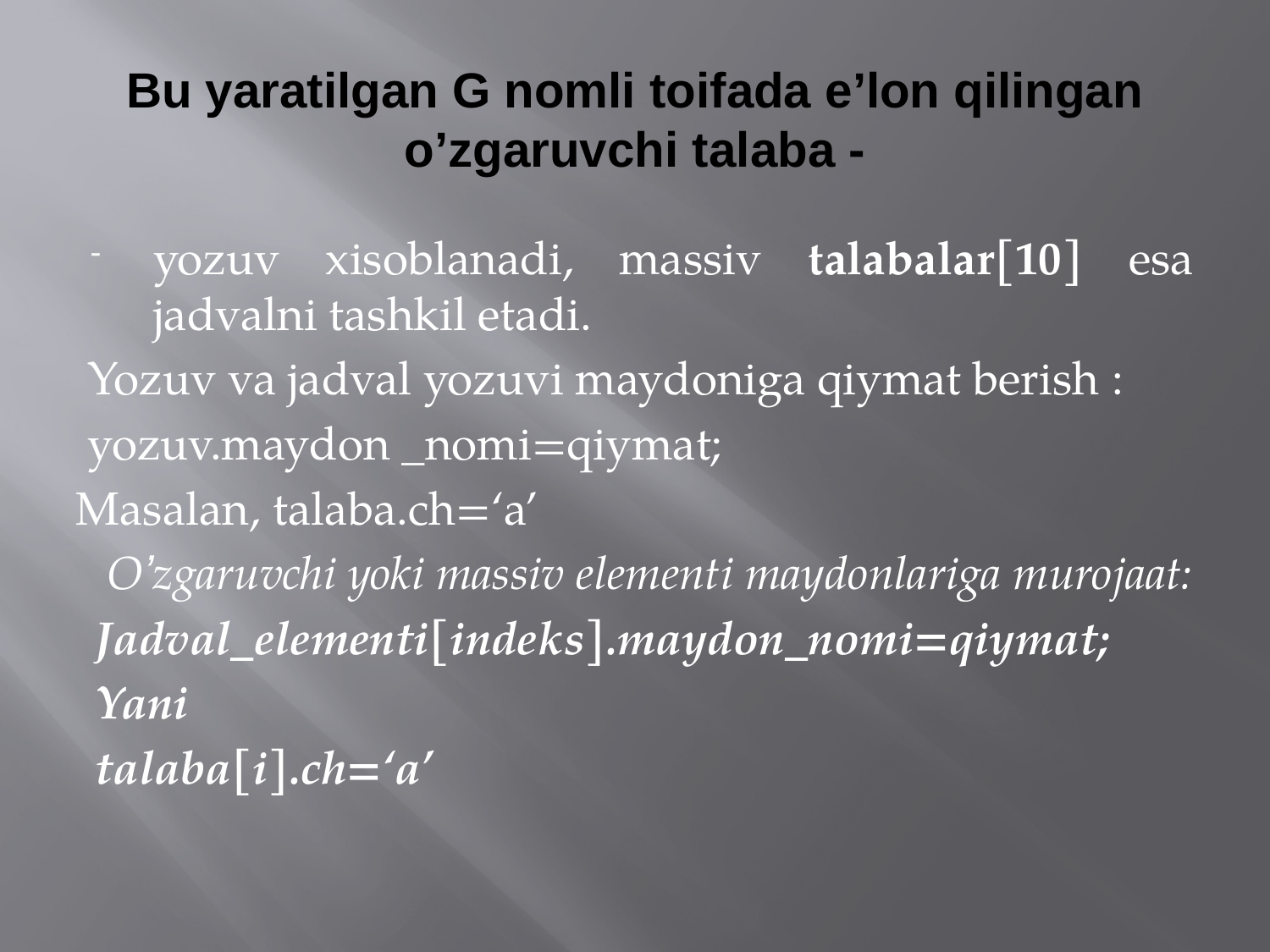

# Bu yaratilgan G nomli toifada eʼlon qilingan oʼzgaruvchi talaba -
yozuv xisoblanadi, massiv talabalar[10] esa jadvalni tashkil etadi.
 Yozuv va jadval yozuvi maydoniga qiymat berish :
 yozuv.maydon _nomi=qiymat;
Masalan, talaba.ch=‘a’
 Oʼzgaruvchi yoki massiv elementi maydonlariga murojaat:
Jadval_elementi[indeks].maydon_nomi=qiymat;
Yani
talaba[i].ch=‘a’